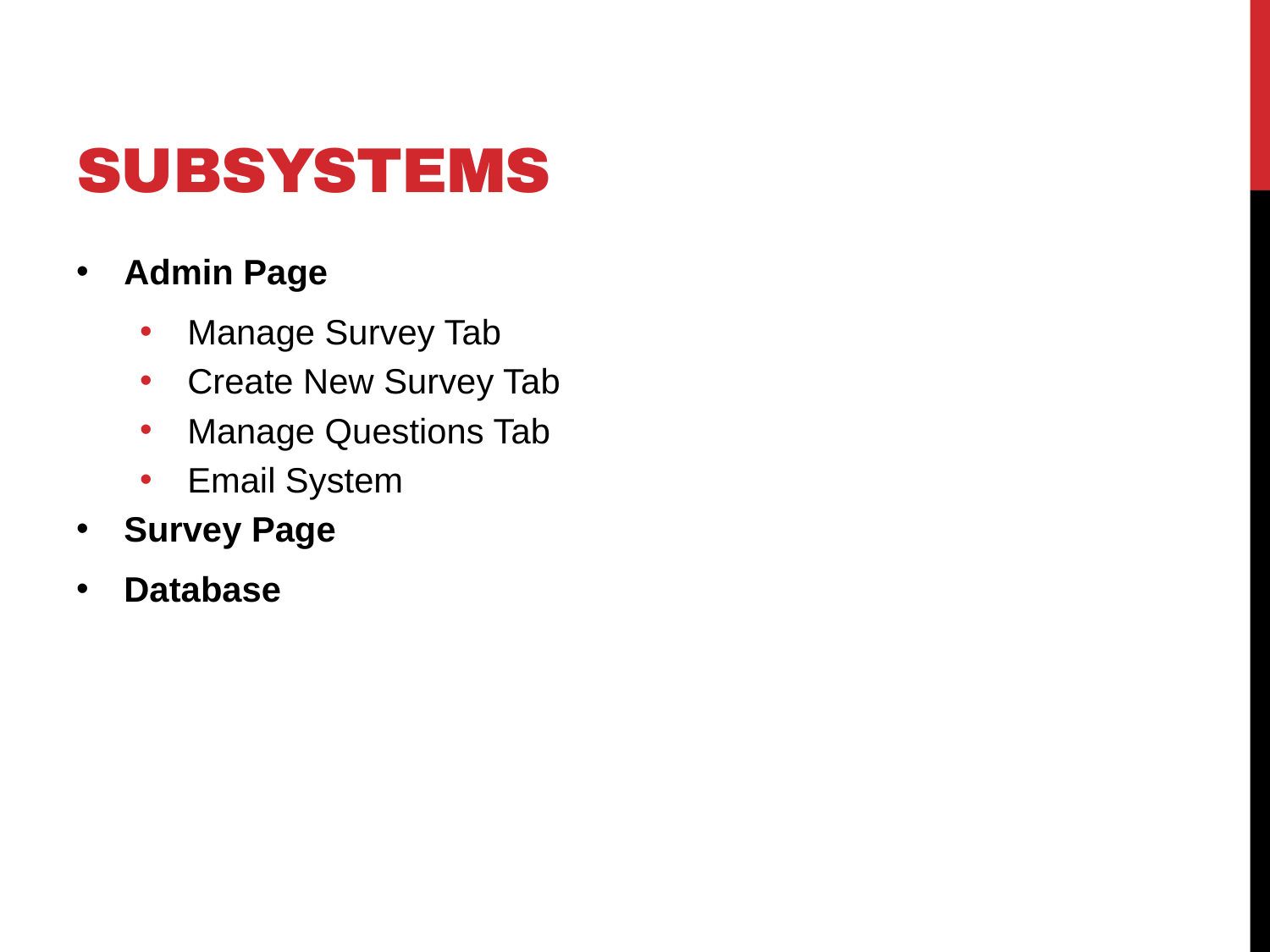

# Subsystems
Admin Page
Manage Survey Tab
Create New Survey Tab
Manage Questions Tab
Email System
Survey Page
Database